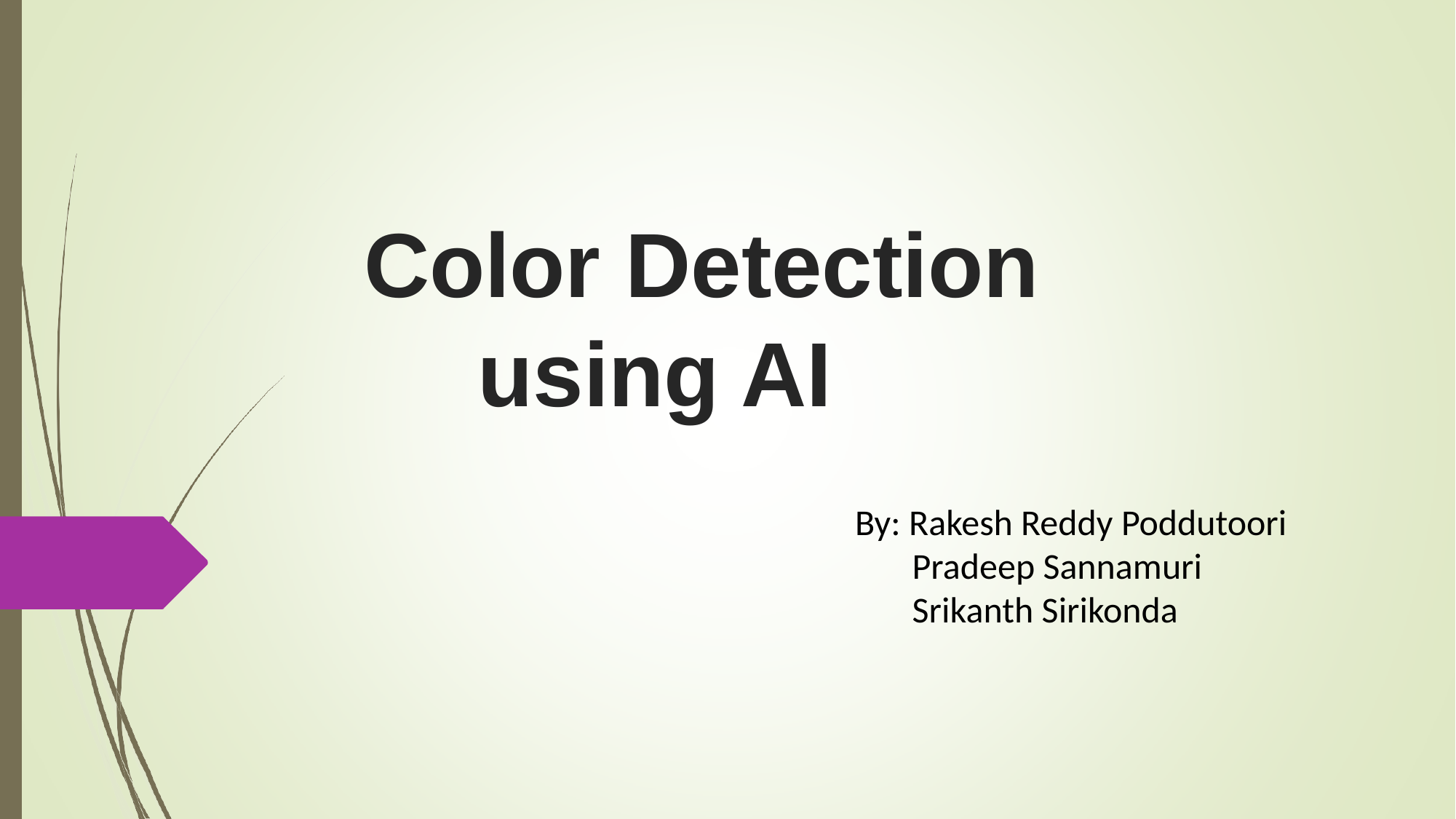

Color Detection using AI
By: Rakesh Reddy Poddutoori
       Pradeep Sannamuri
       Srikanth Sirikonda